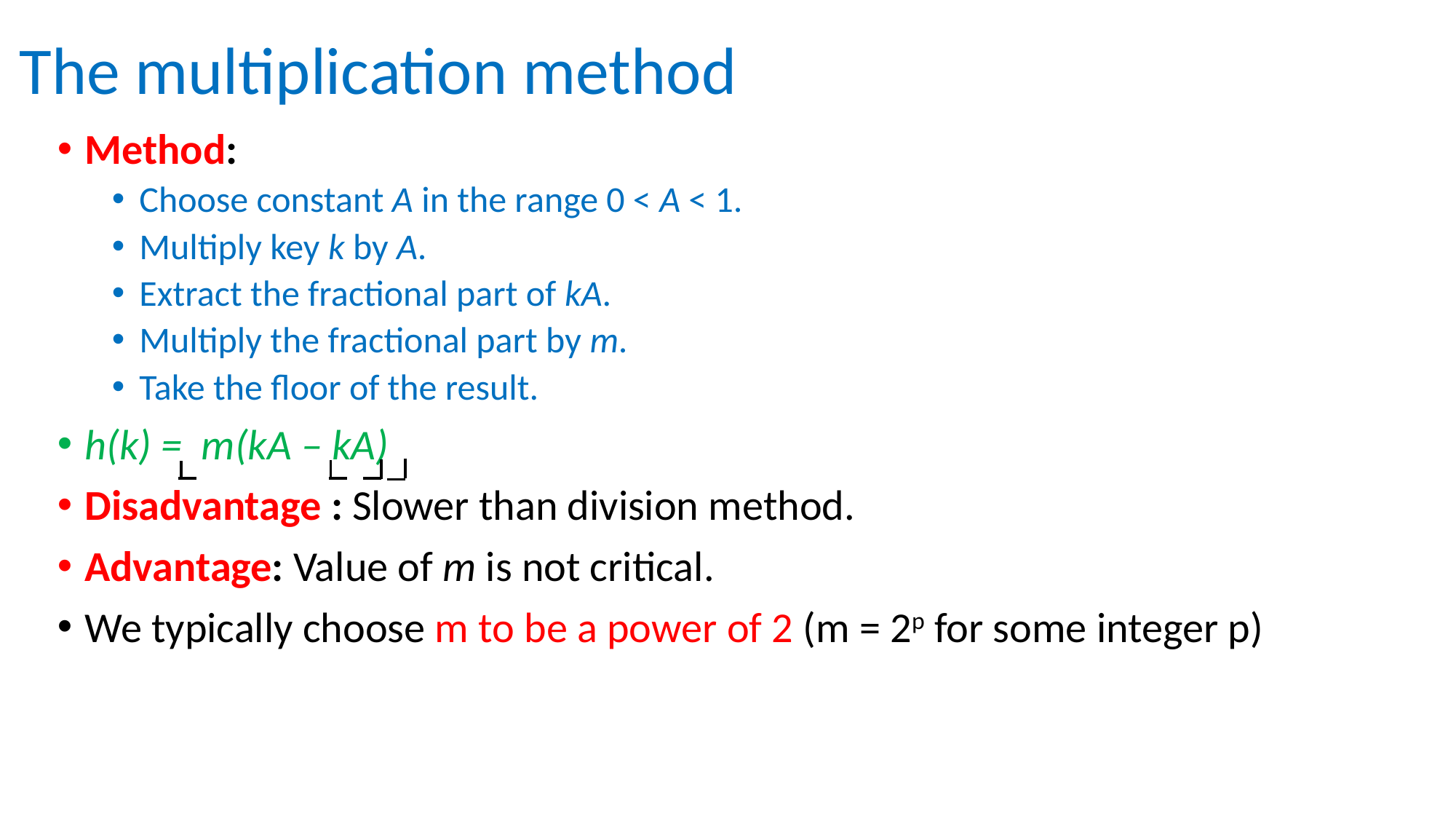

# The multiplication method
Method:
Choose constant A in the range 0 < A < 1.
Multiply key k by A.
Extract the fractional part of kA.
Multiply the fractional part by m.
Take the floor of the result.
h(k) =  m(kA – kA)
Disadvantage : Slower than division method.
Advantage: Value of m is not critical.
We typically choose m to be a power of 2 (m = 2p for some integer p)